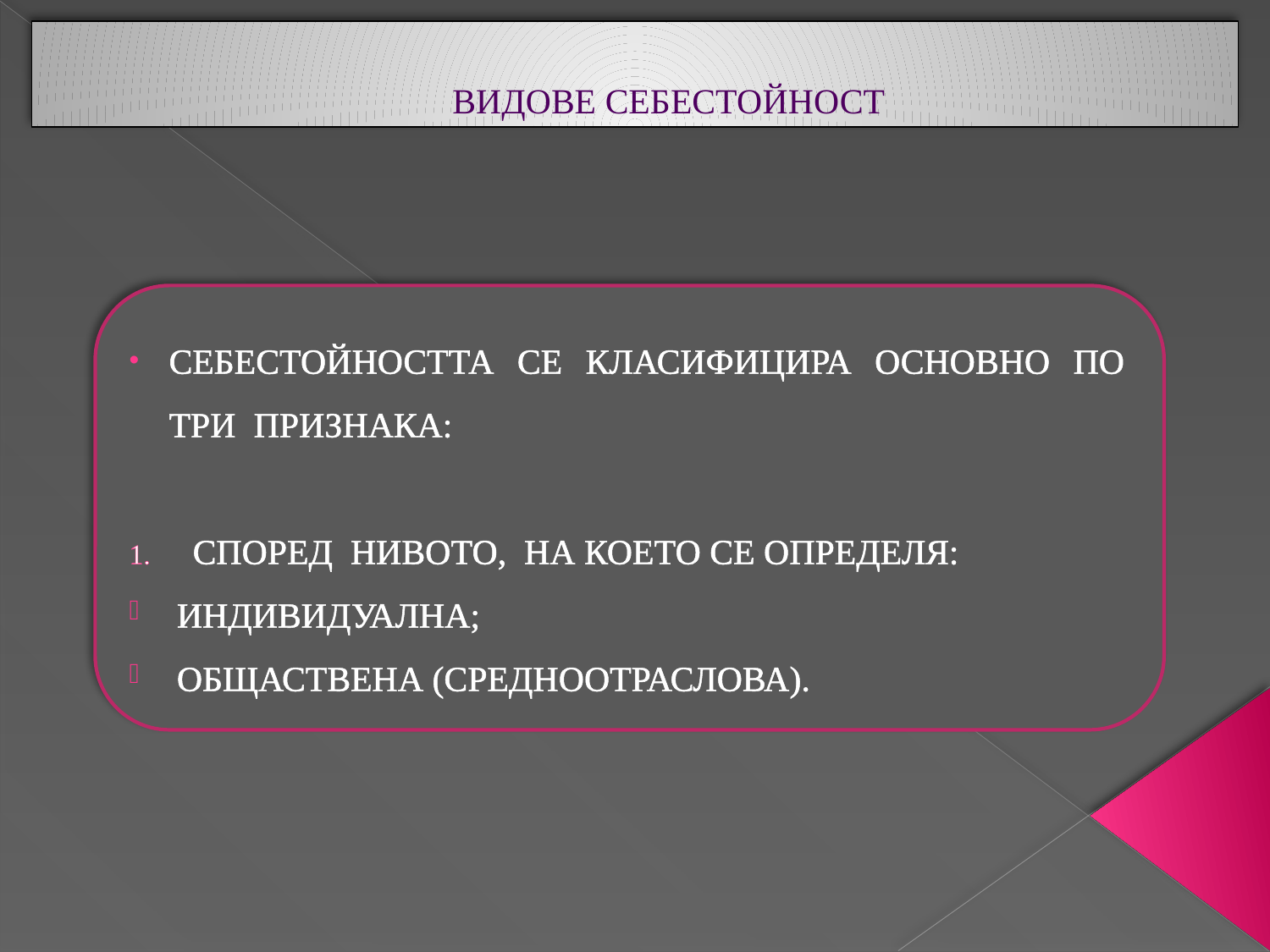

# ВИДОВЕ СЕБЕСТОЙНОСТ
СЕБЕСТОЙНОСТТА СЕ КЛАСИФИЦИРА ОСНОВНО ПО ТРИ  ПРИЗНАКА:

СПОРЕД  НИВОТО,  НА КОЕТО СЕ ОПРЕДЕЛЯ:
ИНДИВИДУАЛНА;
ОБЩАСТВЕНА (СРЕДНООТРАСЛОВА).